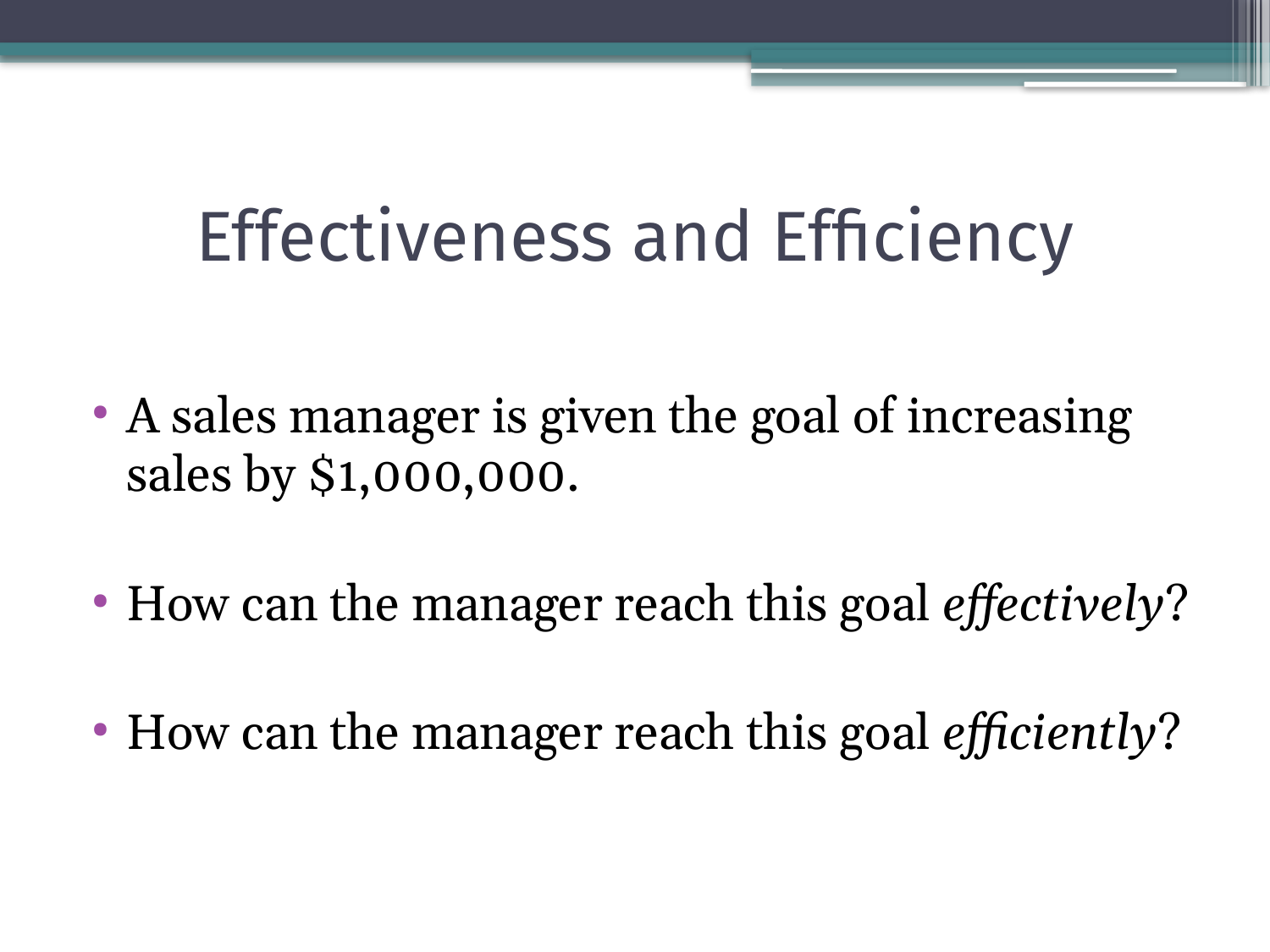

# Effectiveness and Efficiency

A sales manager is given the goal of increasing sales by $1,000,000.

How can the manager reach this goal effectively?

How can the manager reach this goal efficiently?